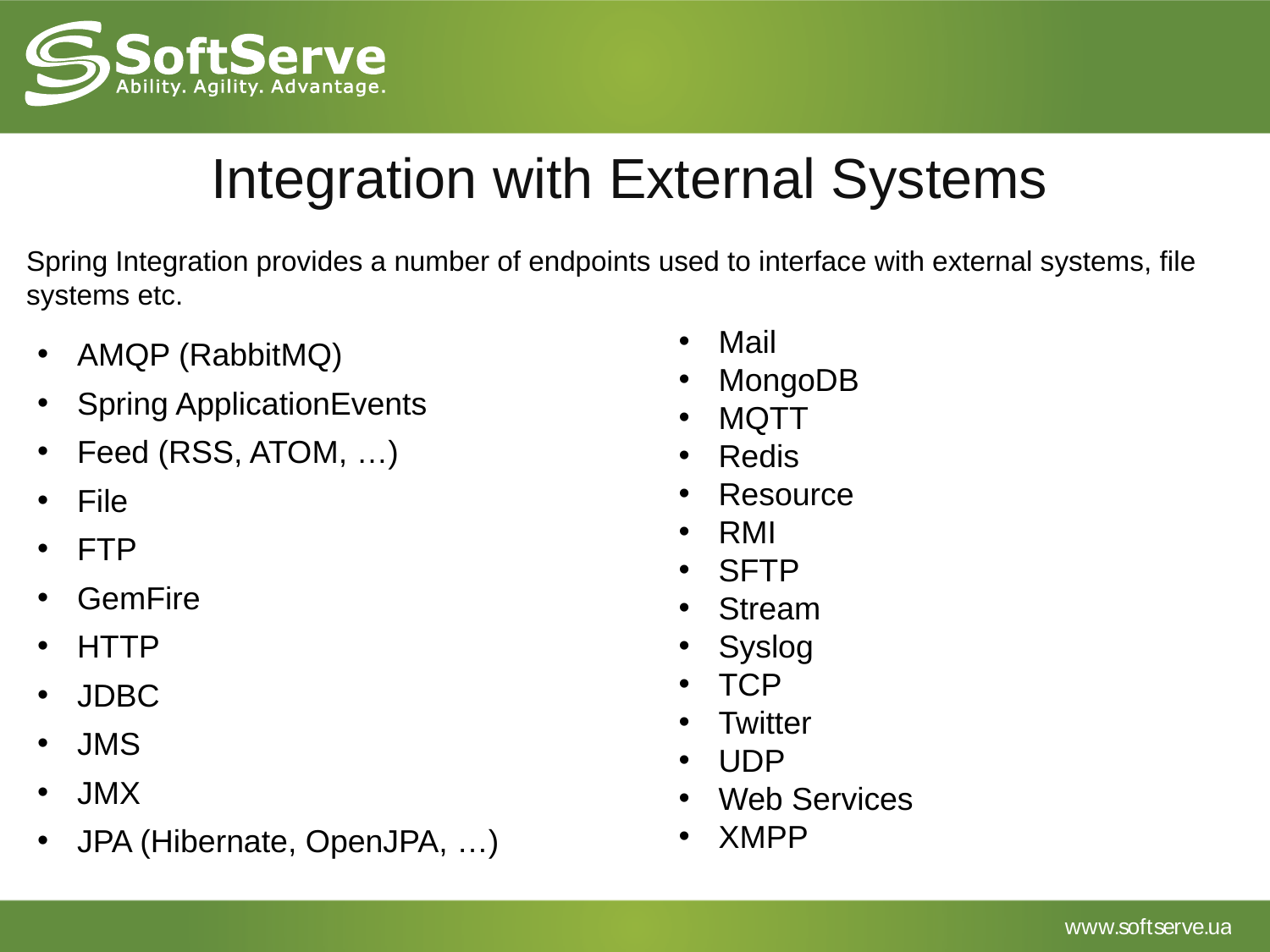

Integration with External Systems
Spring Integration provides a number of endpoints used to interface with external systems, file systems etc.
Mail
MongoDB
MQTT
Redis
Resource
RMI
SFTP
Stream
Syslog
TCP
Twitter
UDP
Web Services
XMPP
AMQP (RabbitMQ)
Spring ApplicationEvents
Feed (RSS, ATOM, …)
File
FTP
GemFire
HTTP
JDBC
JMS
JMX
JPA (Hibernate, OpenJPA, …)